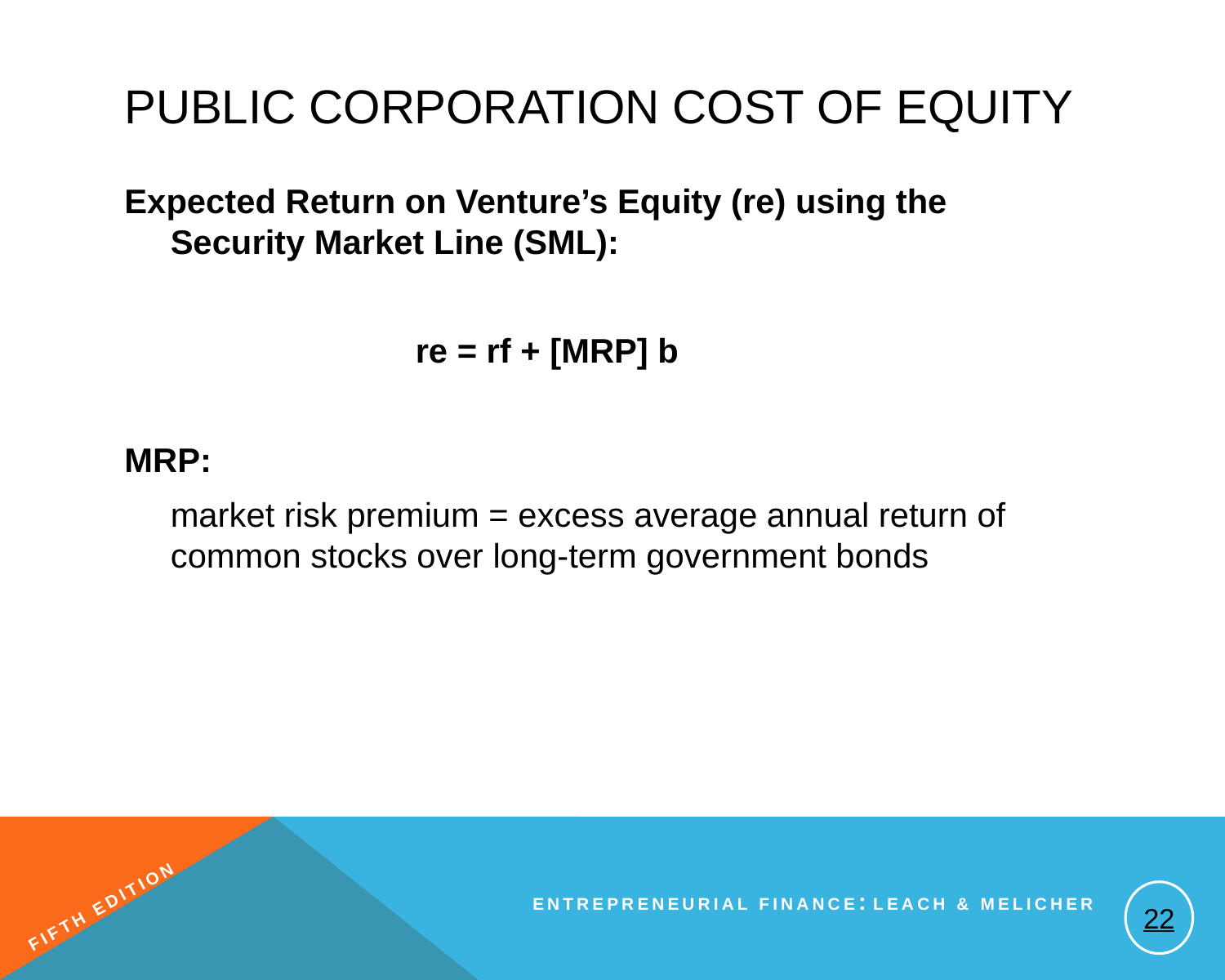

# Public Corporation Cost of Equity
Expected Return on Venture’s Equity (re) using the Security Market Line (SML):

			re = rf + [MRP] b

MRP:
	market risk premium = excess average annual return of common stocks over long-term government bonds
22